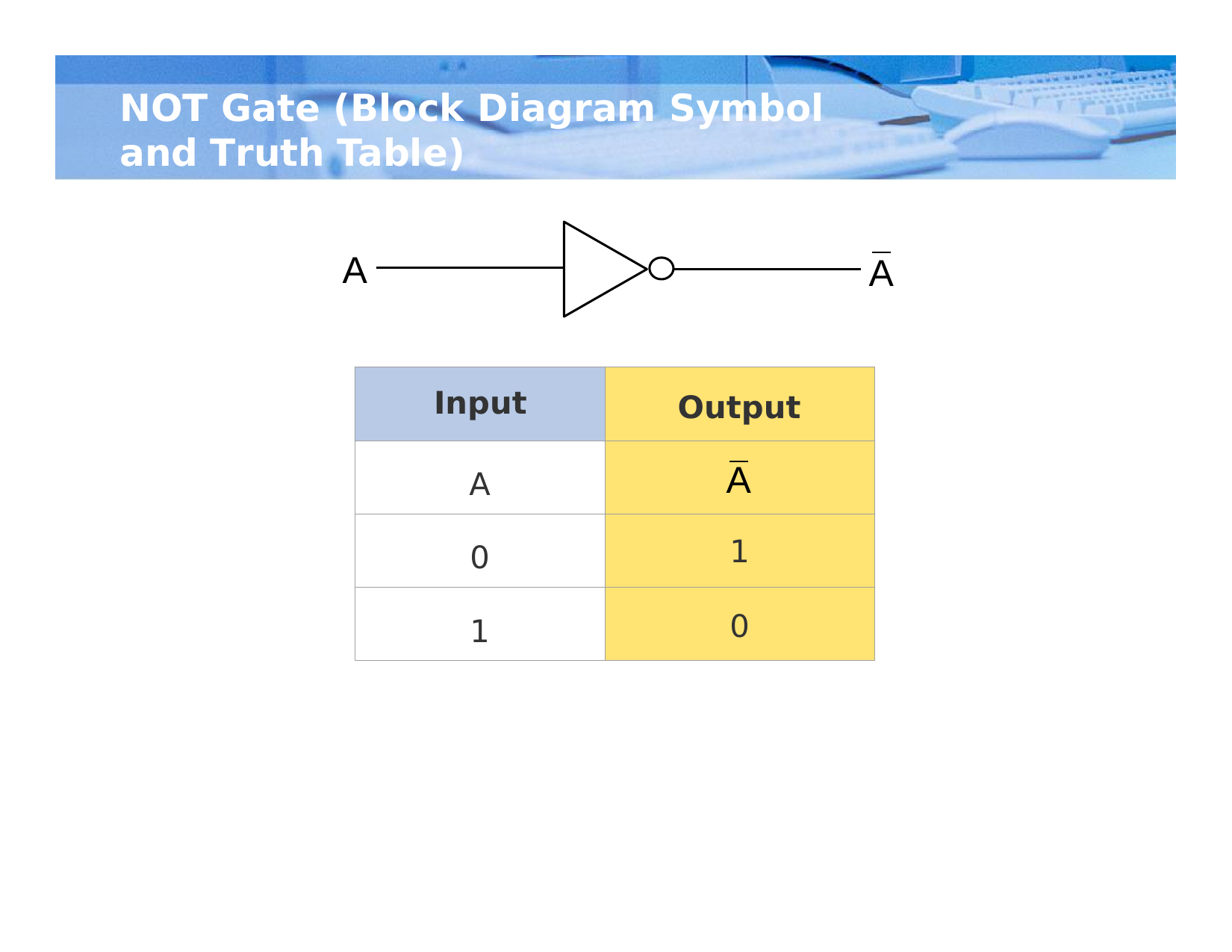

NOT Gate (Block Diagram
Symbol
and
Truth
Table)

A

A

Input

Output

A

A

0

1

1

0